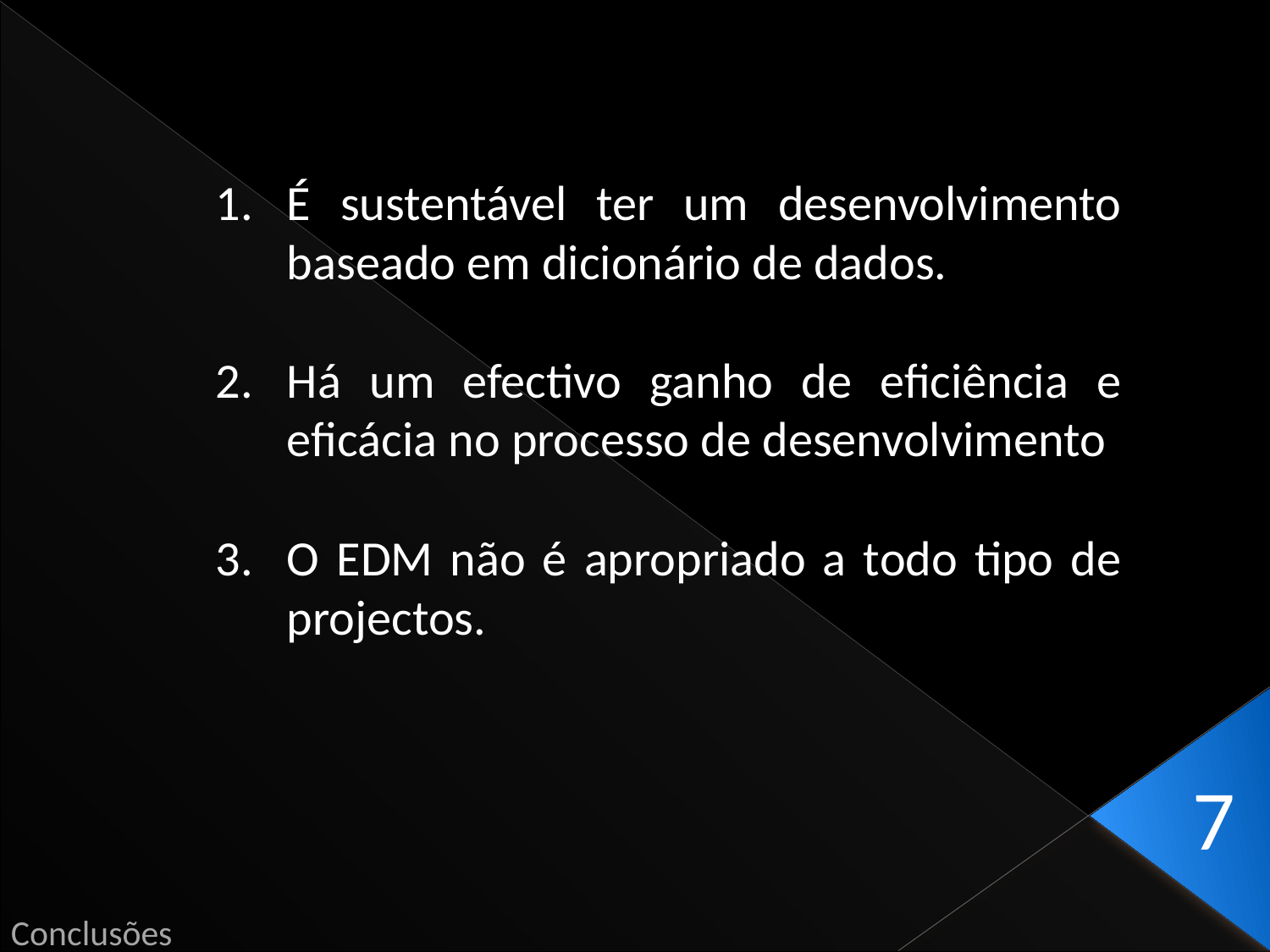

É sustentável ter um desenvolvimento baseado em dicionário de dados.

Há um efectivo ganho de eficiência e eficácia no processo de desenvolvimento

O EDM não é apropriado a todo tipo de projectos.

7
Conclusões